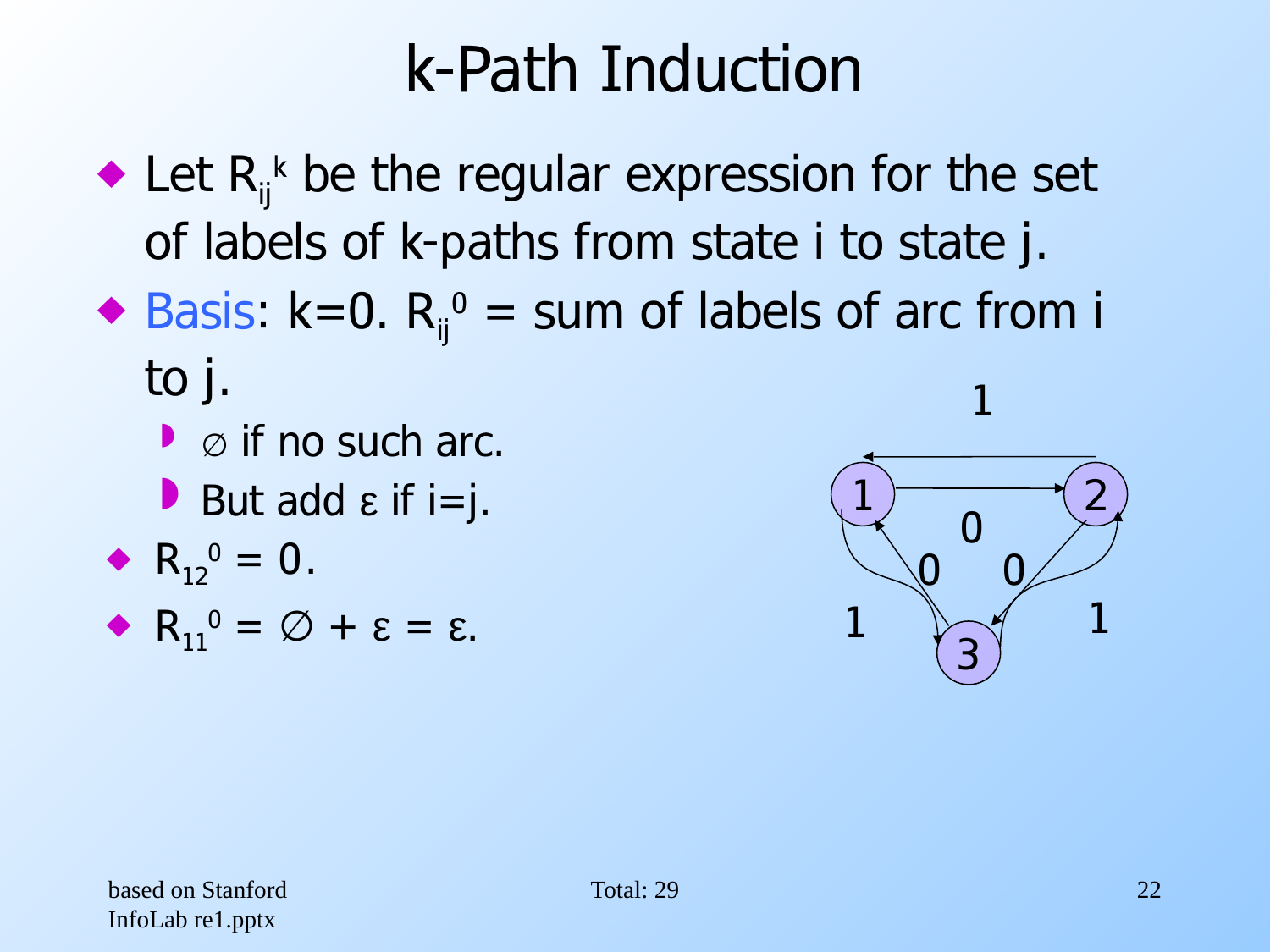

# k-Path Induction
Let Rijk be the regular expression for the set of labels of k-paths from state i to state j.
Basis: k=0. Rij0 = sum of labels of arc from i to j.
∅ if no such arc.
But add ε if i=j.
1
1
2

0

0
0
1
1
3
R120 = 0.
R110 = ∅ + ε = ε.
based on Stanford InfoLab re1.pptx
Total: 29
22